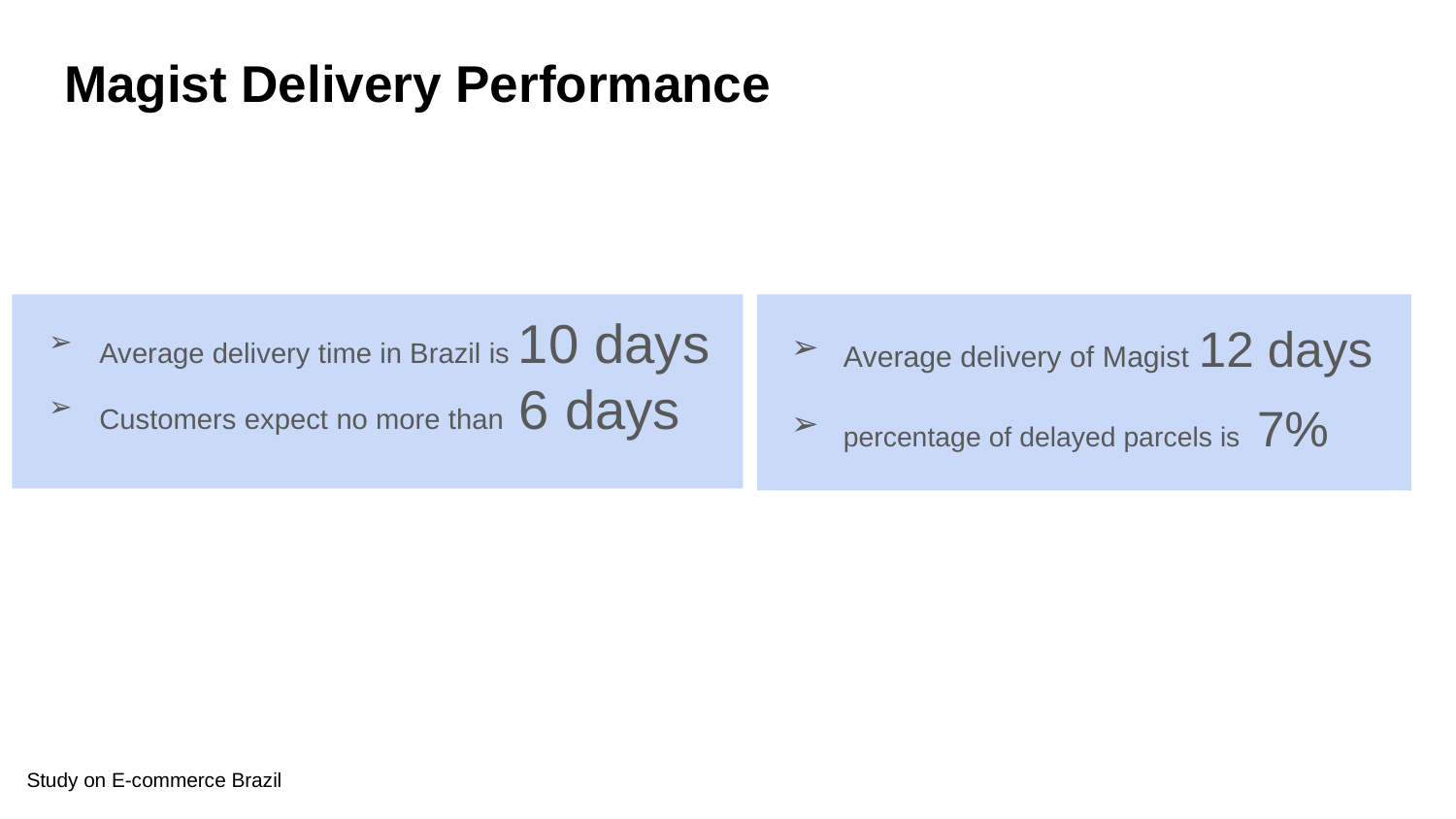

# Magist Delivery Performance
Average delivery time in Brazil is 10 days
Customers expect no more than 6 days

Average delivery of Magist 12 days
percentage of delayed parcels is 7%
Study on E-commerce Brazil